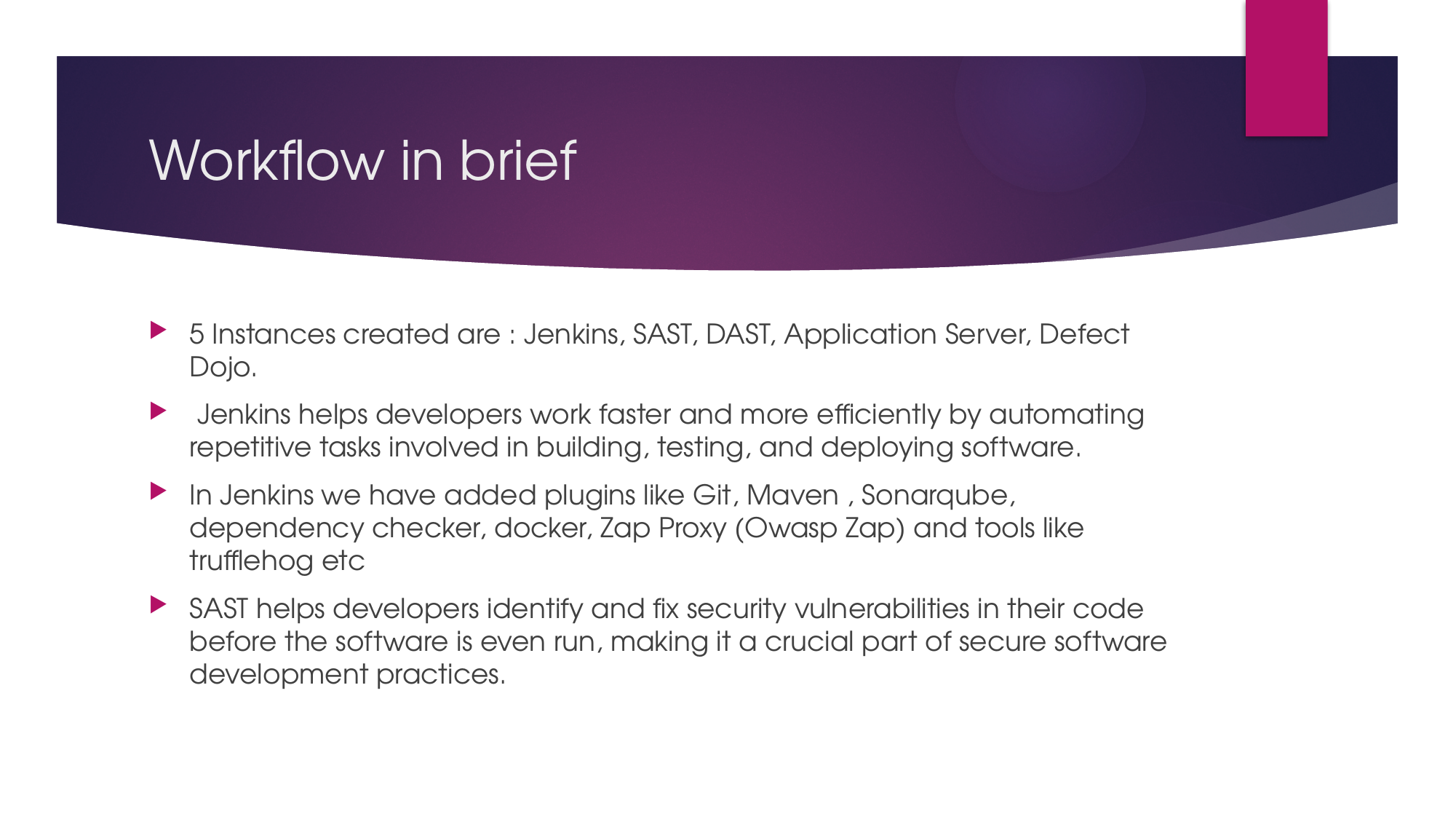

# Workflow in brief
5 Instances created are : Jenkins, SAST, DAST, Application Server, Defect Dojo.
 Jenkins helps developers work faster and more efficiently by automating repetitive tasks involved in building, testing, and deploying software.
In Jenkins we have added plugins like Git, Maven , Sonarqube, dependency checker, docker, Zap Proxy (Owasp Zap) and tools like trufflehog etc
SAST helps developers identify and fix security vulnerabilities in their code before the software is even run, making it a crucial part of secure software development practices.